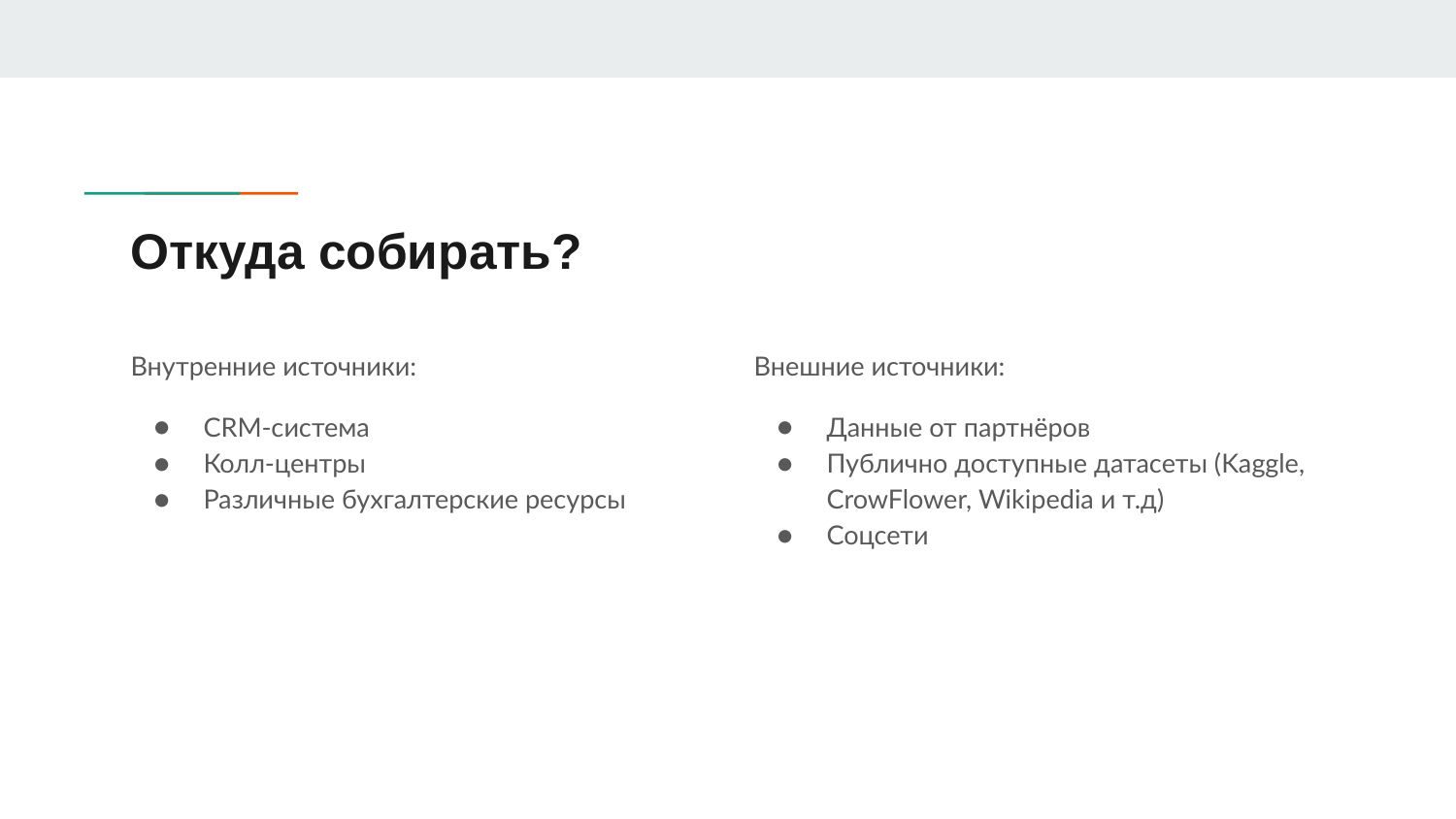

# Откуда собирать?
Внутренние источники:
CRM-система
Колл-центры
Различные бухгалтерские ресурсы

Внешние источники:
Данные от партнёров
Публично доступные датасеты (Kaggle, CrowFlower, Wikipedia и т.д)
Соцсети